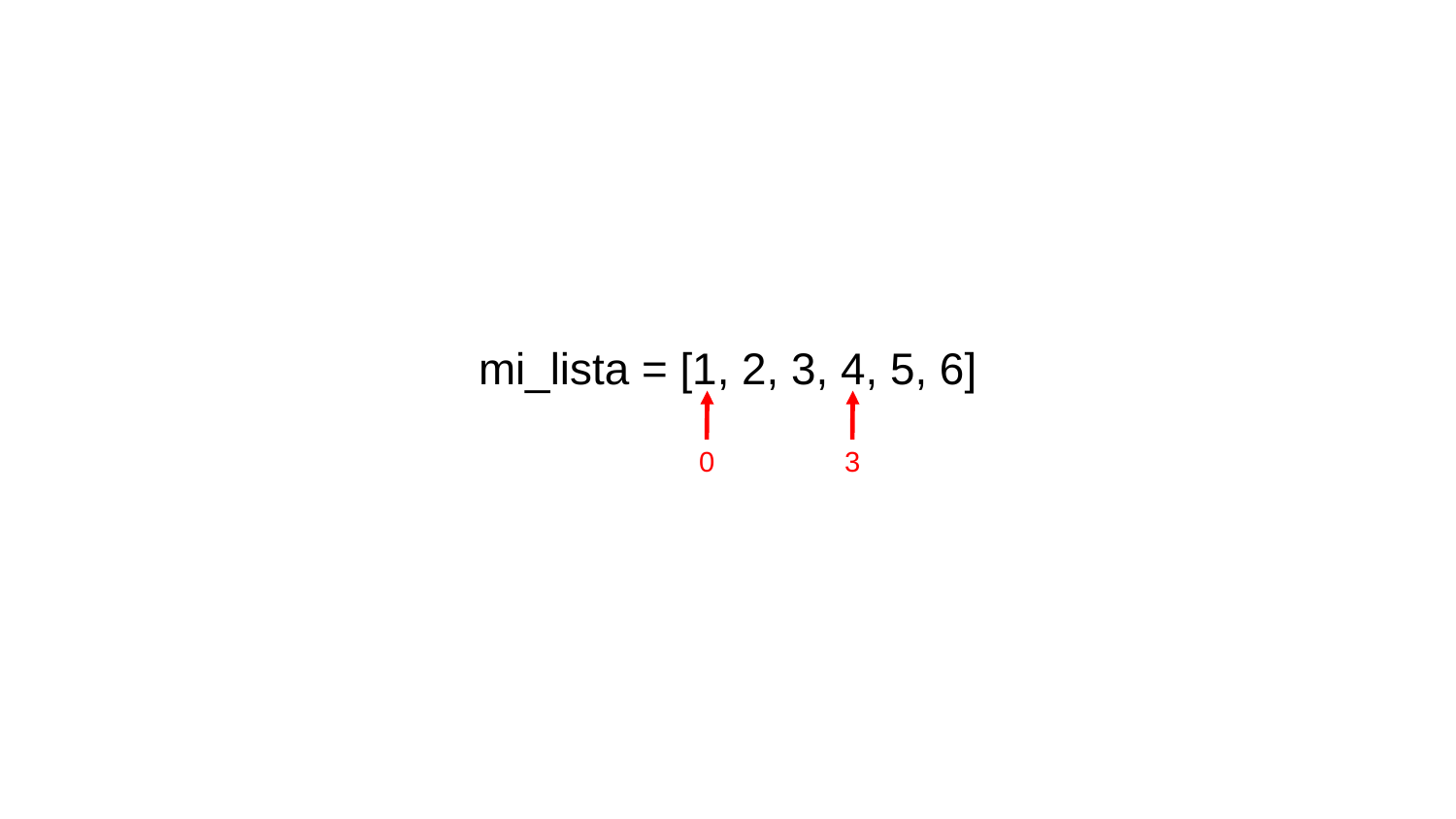

mi_lista = [1, 2, 3, 4, 5, 6]
0
3